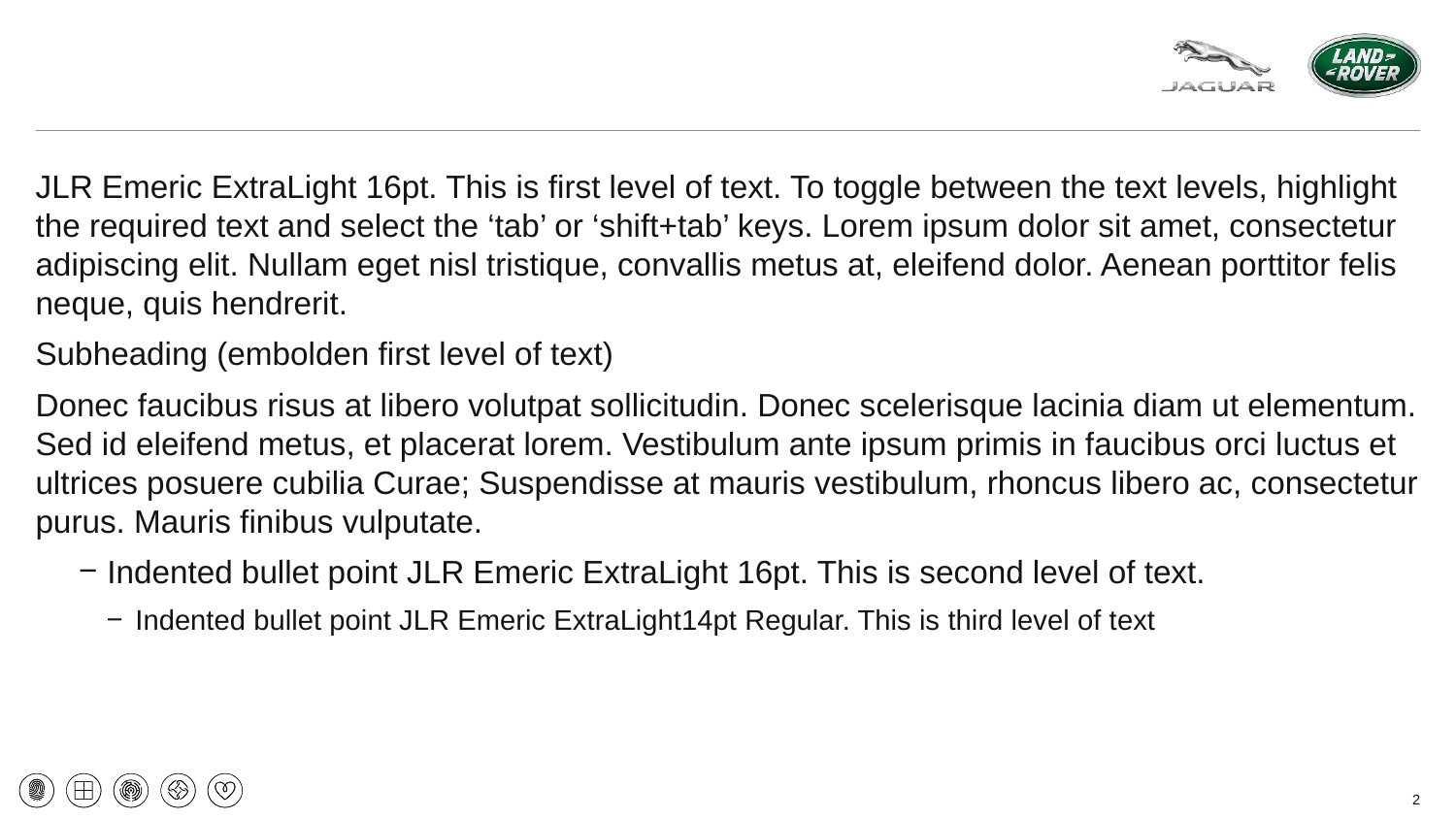

#

JLR Emeric ExtraLight 16pt. This is first level of text. To toggle between the text levels, highlight the required text and select the ‘tab’ or ‘shift+tab’ keys. Lorem ipsum dolor sit amet, consectetur adipiscing elit. Nullam eget nisl tristique, convallis metus at, eleifend dolor. Aenean porttitor felis neque, quis hendrerit.
Subheading (embolden first level of text)
Donec faucibus risus at libero volutpat sollicitudin. Donec scelerisque lacinia diam ut elementum. Sed id eleifend metus, et placerat lorem. Vestibulum ante ipsum primis in faucibus orci luctus et ultrices posuere cubilia Curae; Suspendisse at mauris vestibulum, rhoncus libero ac, consectetur purus. Mauris finibus vulputate.
Indented bullet point JLR Emeric ExtraLight 16pt. This is second level of text.
Indented bullet point JLR Emeric ExtraLight14pt Regular. This is third level of text

2